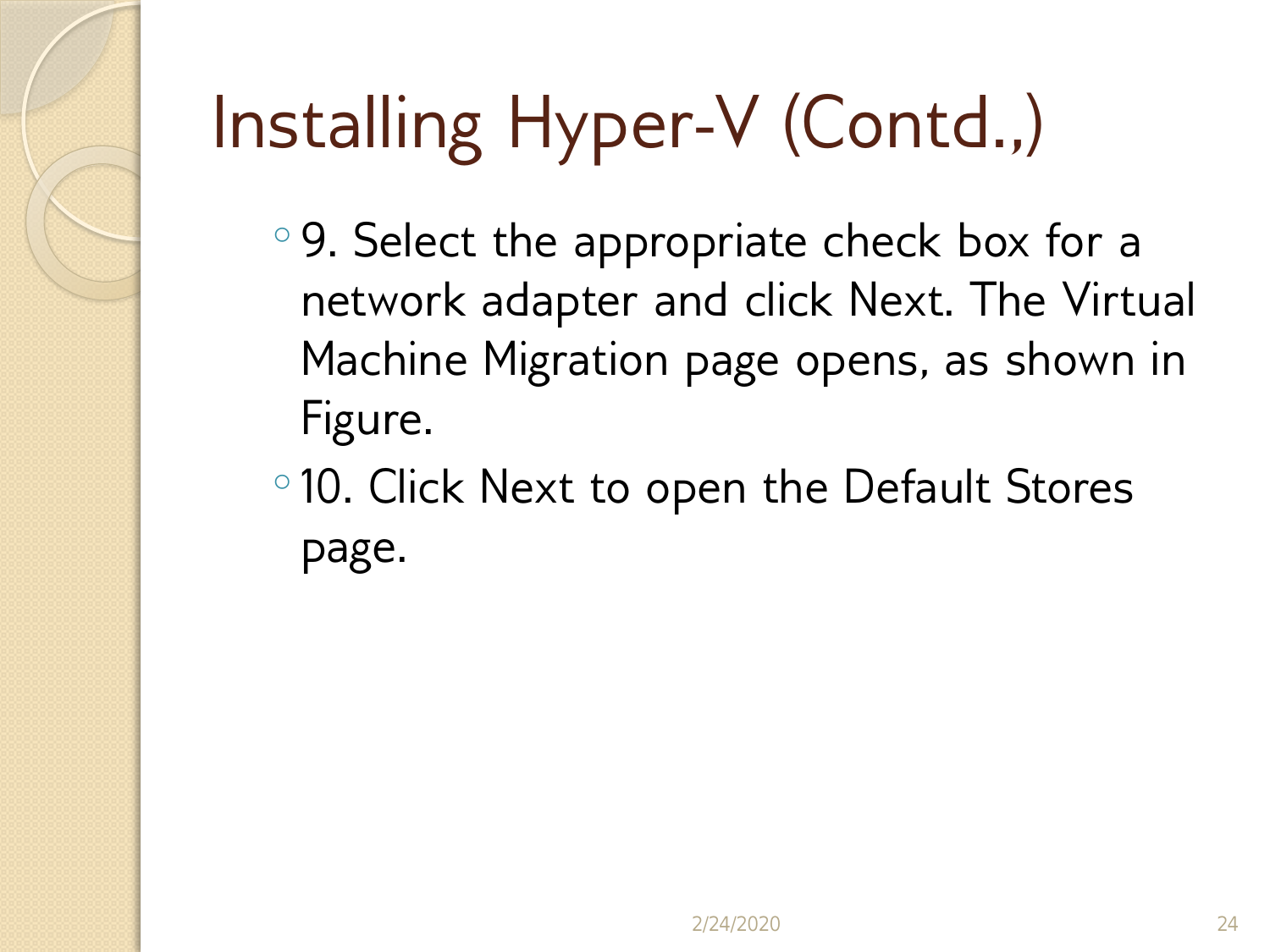

# Installing Hyper-V (Contd.,)
9. Select the appropriate check box for a network adapter and click Next. The Virtual Machine Migration page opens, as shown in Figure.
10. Click Next to open the Default Stores page.

2/24/2020
24